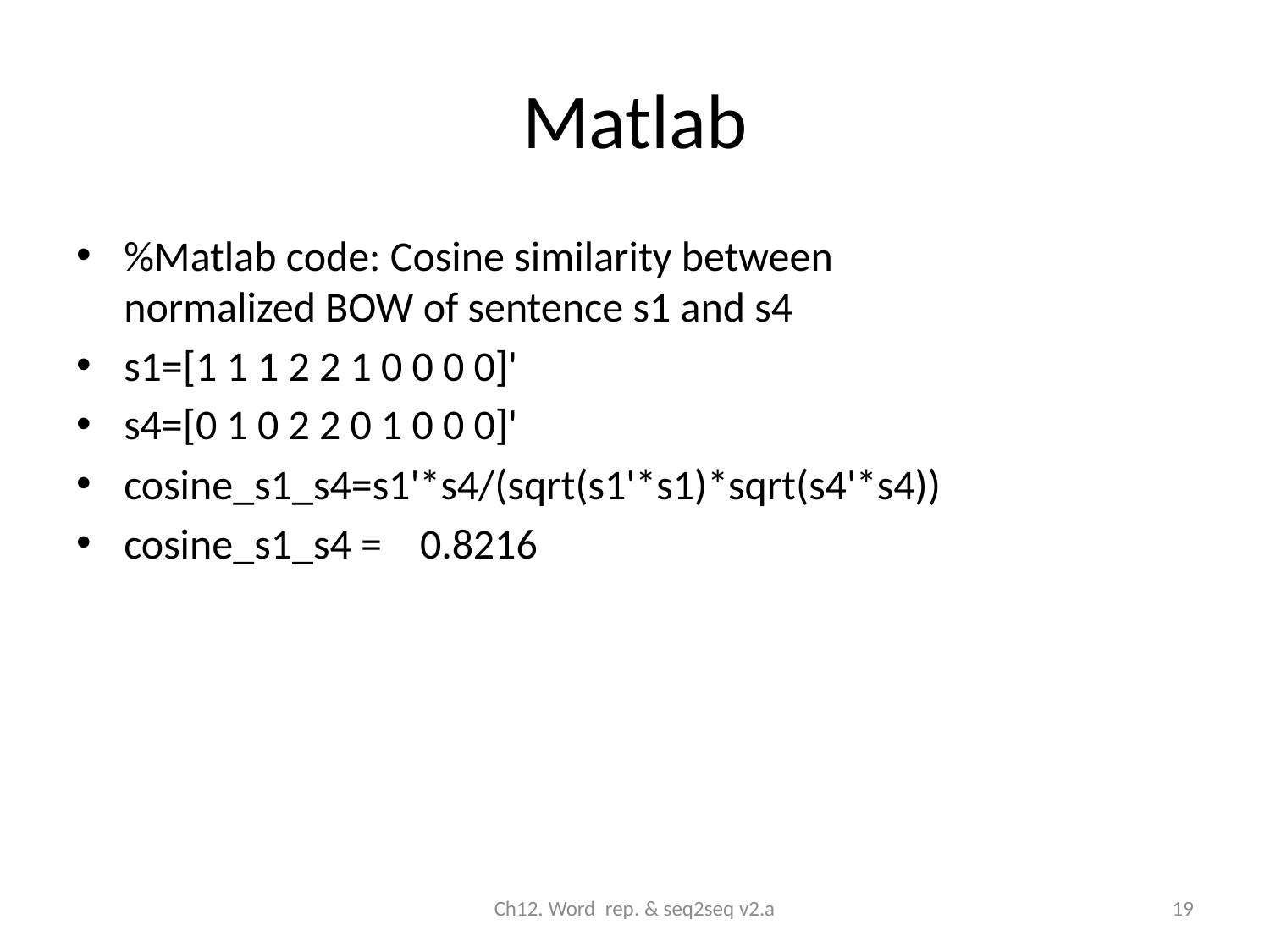

# Matlab
%Matlab code: Cosine similarity between
normalized BOW of sentence s1 and s4
s1=[1 1 1 2 2 1 0 0 0 0]'
s4=[0 1 0 2 2 0 1 0 0 0]'
cosine_s1_s4=s1'*s4/(sqrt(s1'*s1)*sqrt(s4'*s4))
cosine_s1_s4 =    0.8216

Ch12. Word  rep. & seq2seq v2.a
19